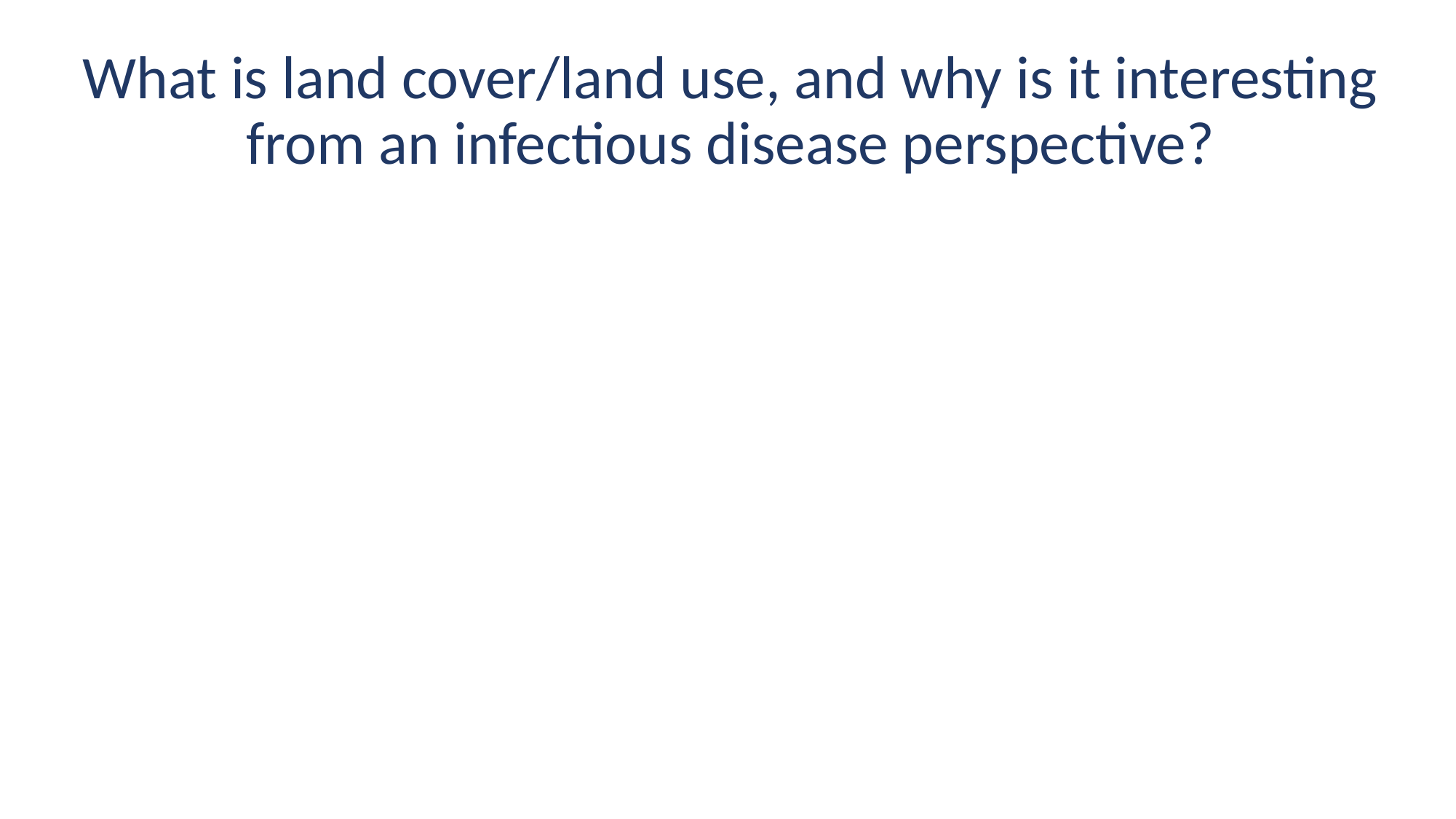

# What is land cover/land use, and why is it interesting from an infectious disease perspective?